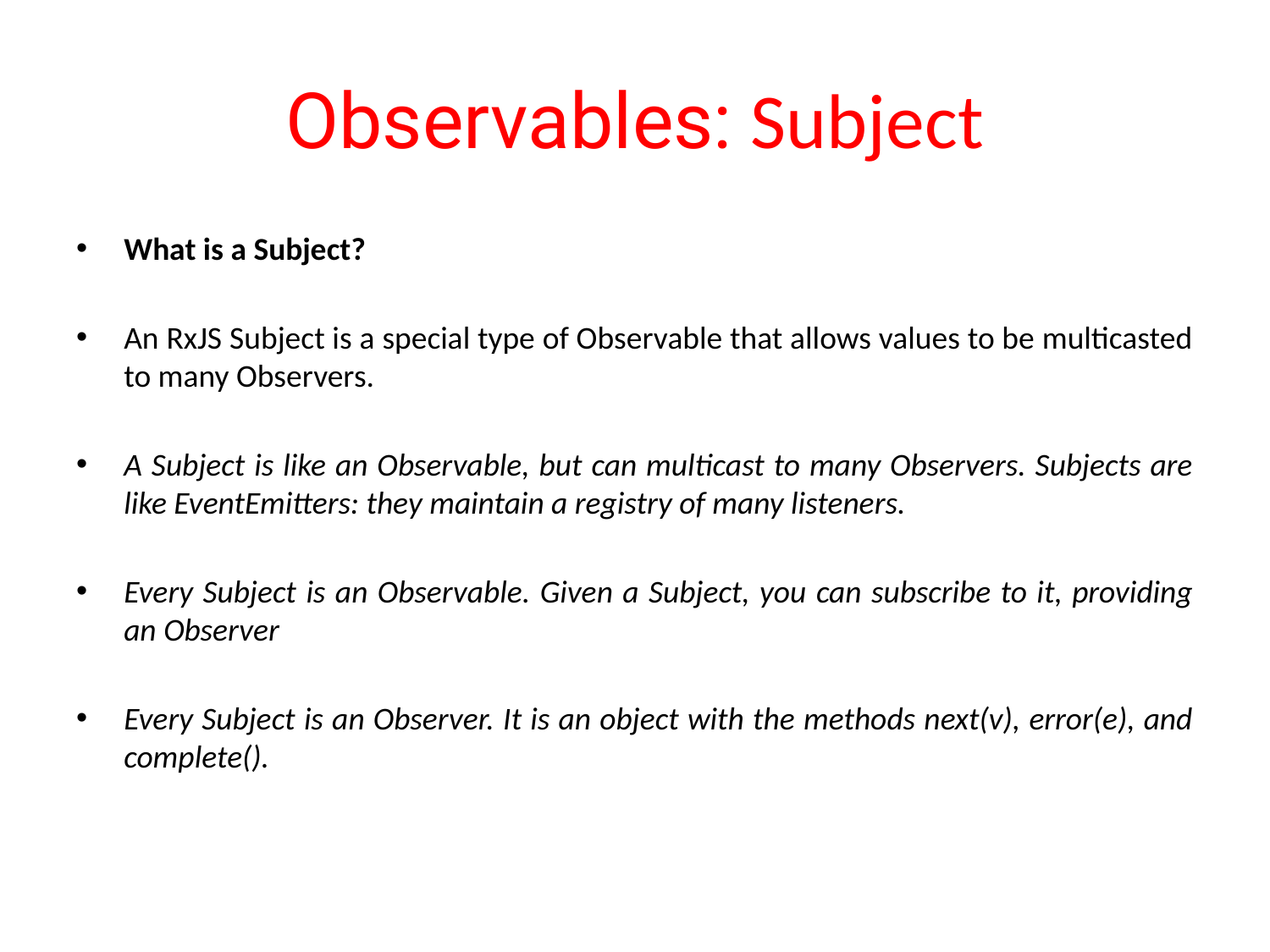

# Observables: Subject
What is a Subject?

An RxJS Subject is a special type of Observable that allows values to be multicasted to many Observers.

A Subject is like an Observable, but can multicast to many Observers. Subjects are like EventEmitters: they maintain a registry of many listeners.

Every Subject is an Observable. Given a Subject, you can subscribe to it, providing an Observer

Every Subject is an Observer. It is an object with the methods next(v), error(e), and complete().